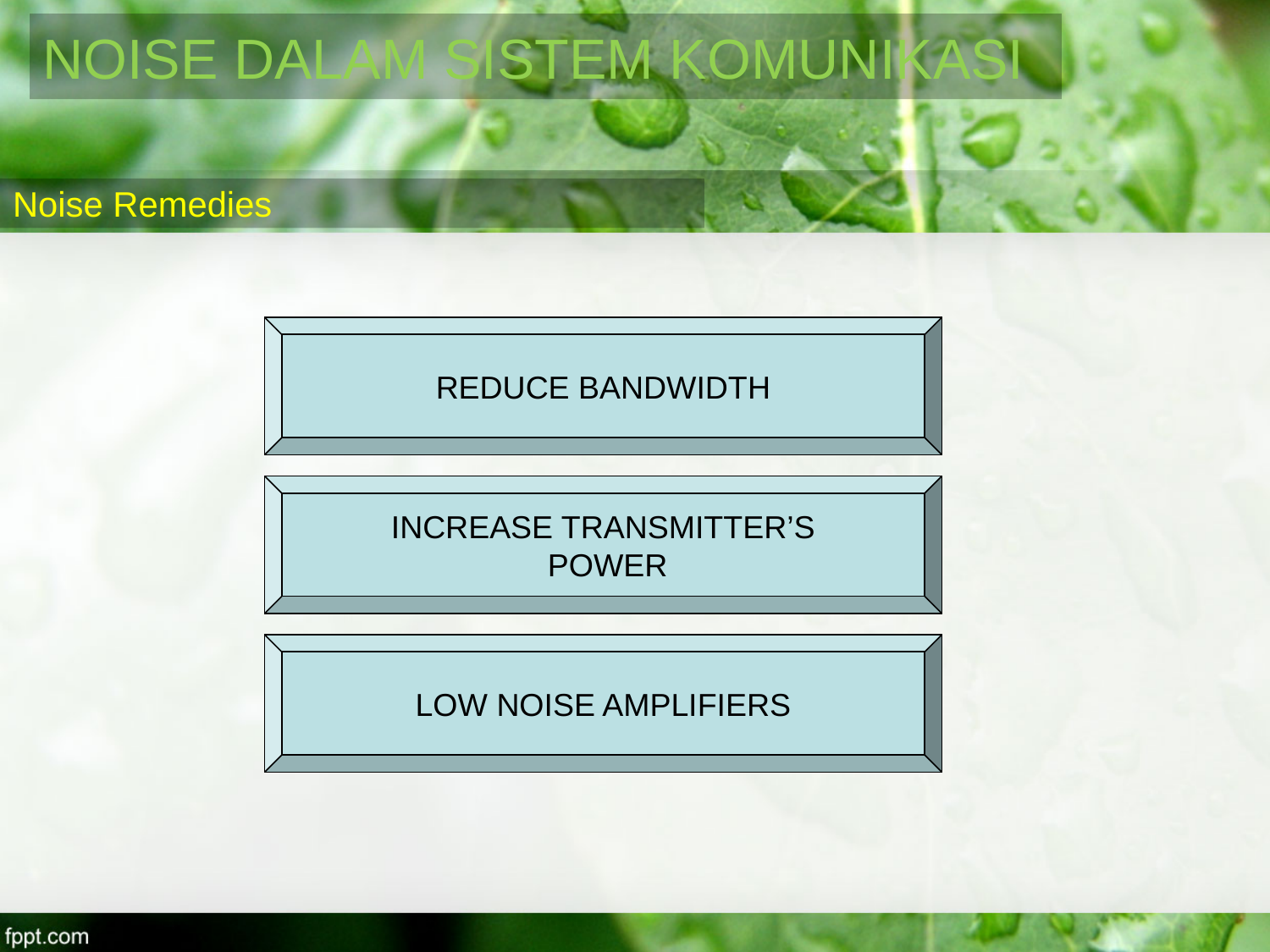

# NOISE DALAM SISTEM KOMUNIKASI
Noise Remedies
REDUCE BANDWIDTH
INCREASE TRANSMITTER’S
 POWER
LOW NOISE AMPLIFIERS